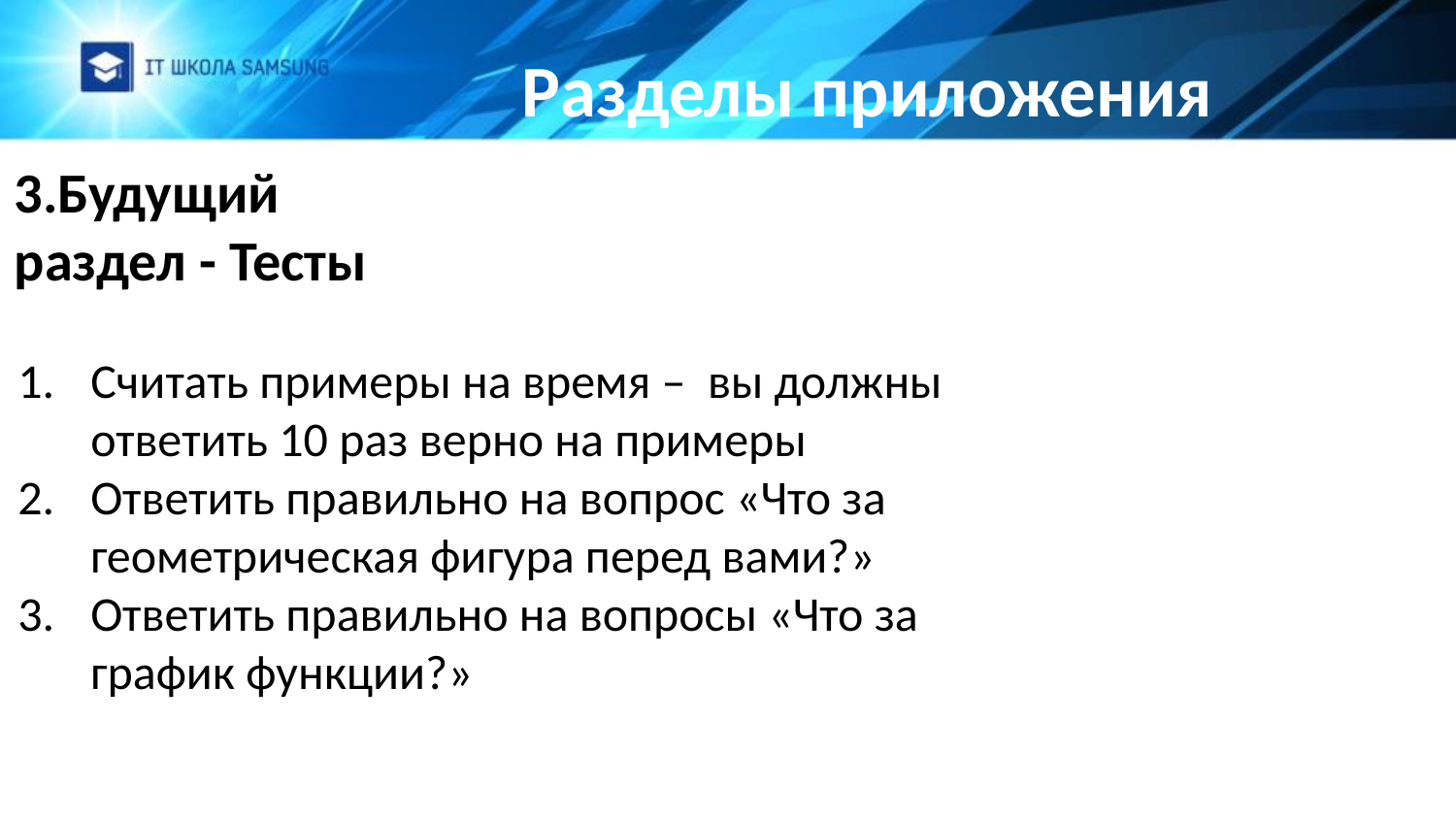

# Разделы приложения
3.Будущий раздел - Тесты
Считать примеры на время –  вы должны ответить 10 раз верно на примеры
Ответить правильно на вопрос «Что за геометрическая фигура перед вами?»
Ответить правильно на вопросы «Что за график функции?»